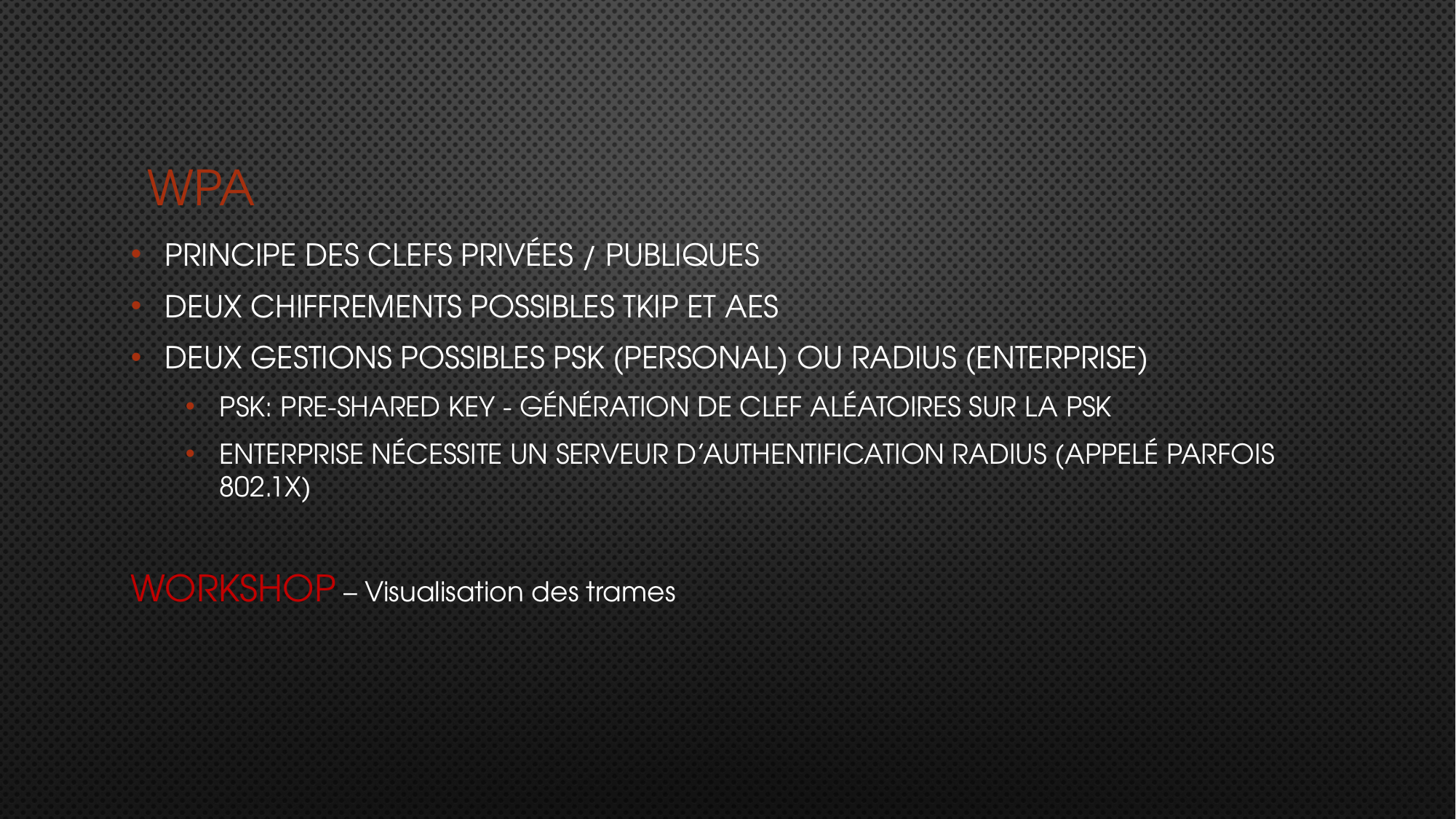

# WPA
Principe des clefs privées / publiques
Deux chiffrements possibles TKIP et AES
Deux gestions possibles PSK (personal) ou RADIUS (enterprise)
PSK: Pre-shared key - Génération de clef aléatoires sur la PSK
Enterprise nécessite un serveur d’authentification Radius (appelé parfois 802.1X)

WORKSHOP – Visualisation des trames